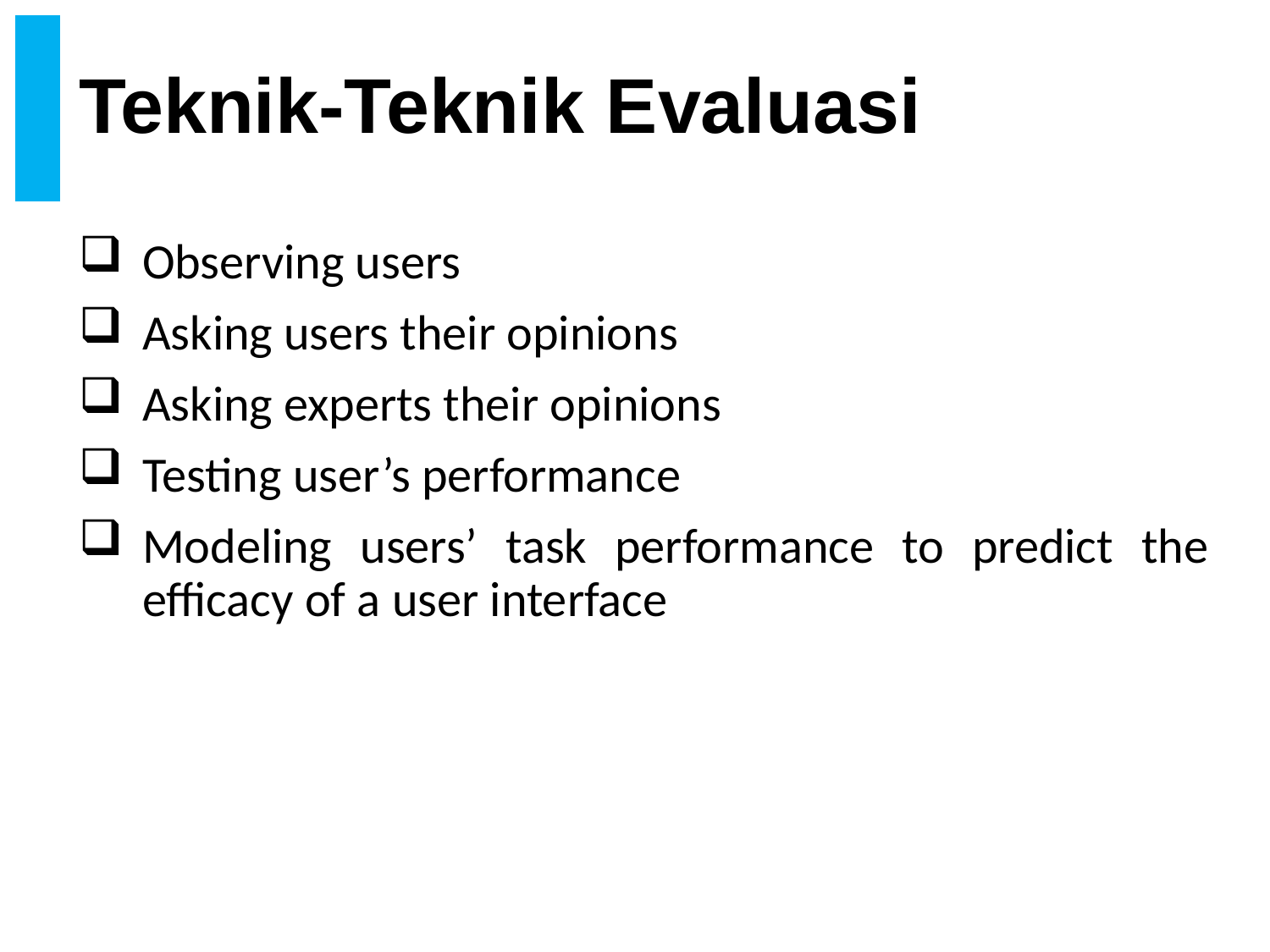

# Teknik-Teknik Evaluasi
Observing users
Asking users their opinions
Asking experts their opinions
Testing user’s performance
Modeling users’ task performance to predict the efficacy of a user interface